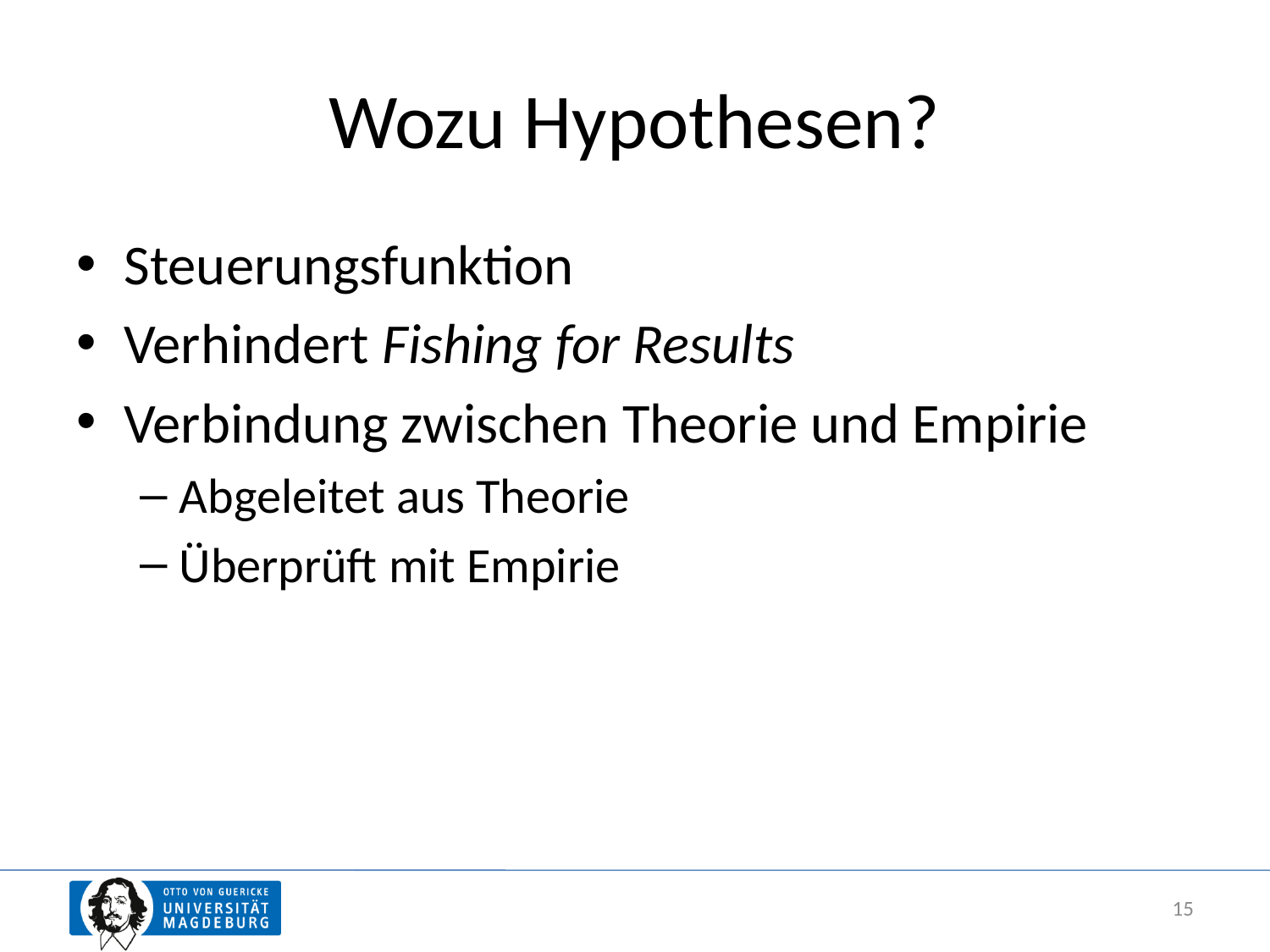

# Wozu Hypothesen?
Steuerungsfunktion
Verhindert Fishing for Results
Verbindung zwischen Theorie und Empirie
Abgeleitet aus Theorie
Überprüft mit Empirie
15